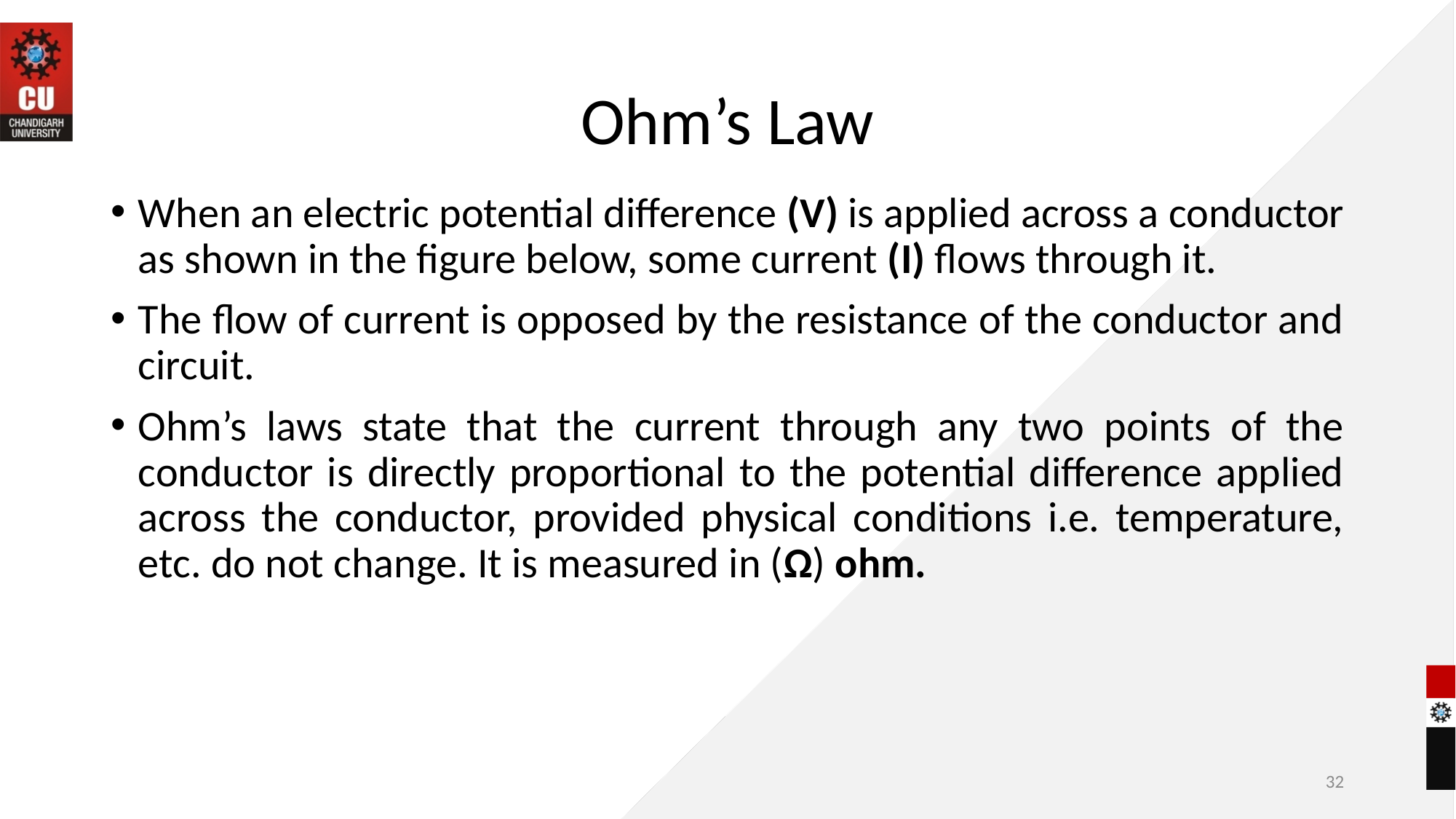

# Ohm’s Law
When an electric potential difference (V) is applied across a conductor as shown in the figure below, some current (I) flows through it.
The flow of current is opposed by the resistance of the conductor and circuit.
Ohm’s laws state that the current through any two points of the conductor is directly proportional to the potential difference applied across the conductor, provided physical conditions i.e. temperature, etc. do not change. It is measured in (Ω) ohm.
32